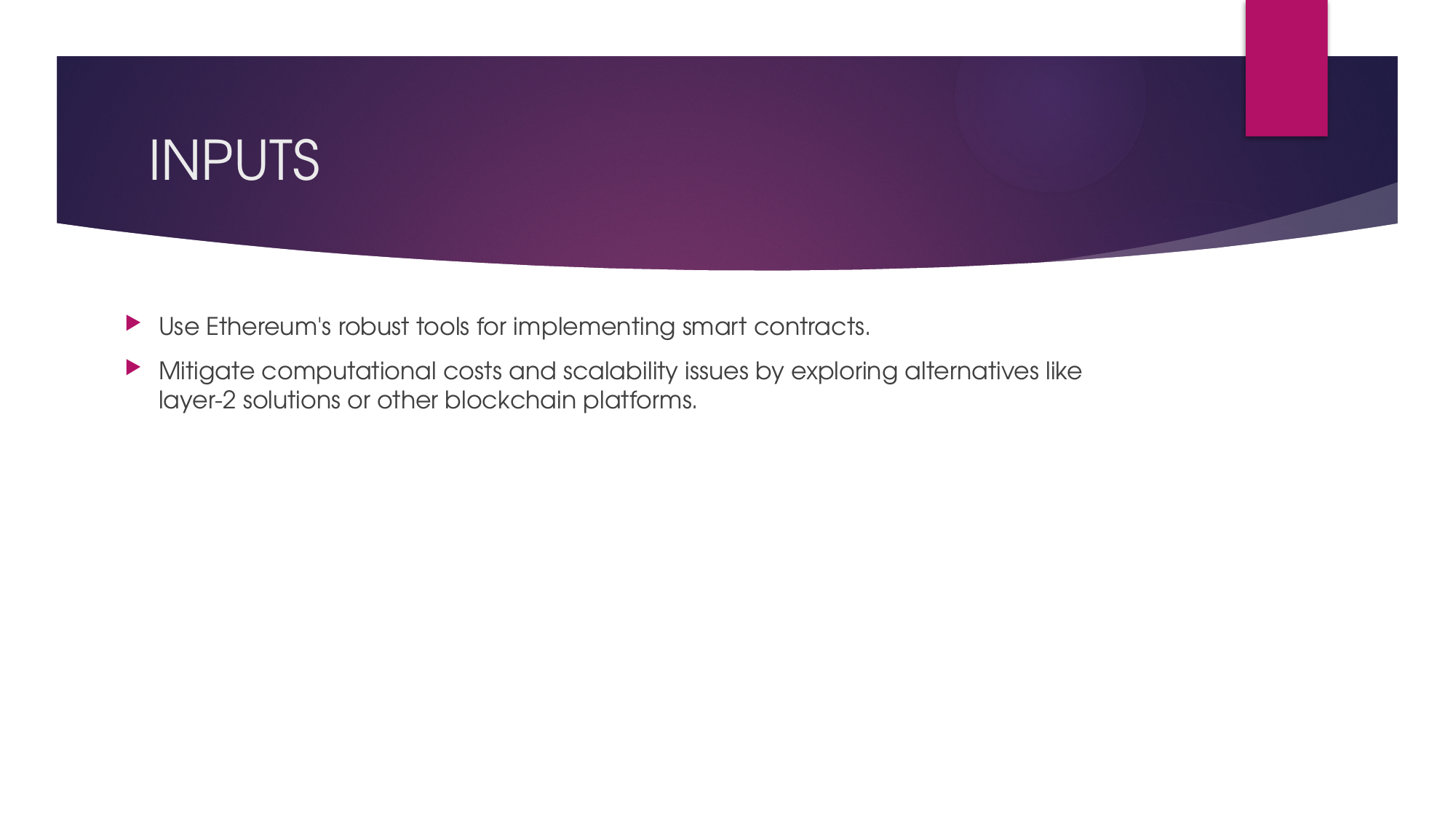

# INPUTS

Use Ethereum's robust tools for implementing smart contracts.
Mitigate computational costs and scalability issues by exploring alternatives like layer-2 solutions or other blockchain platforms.